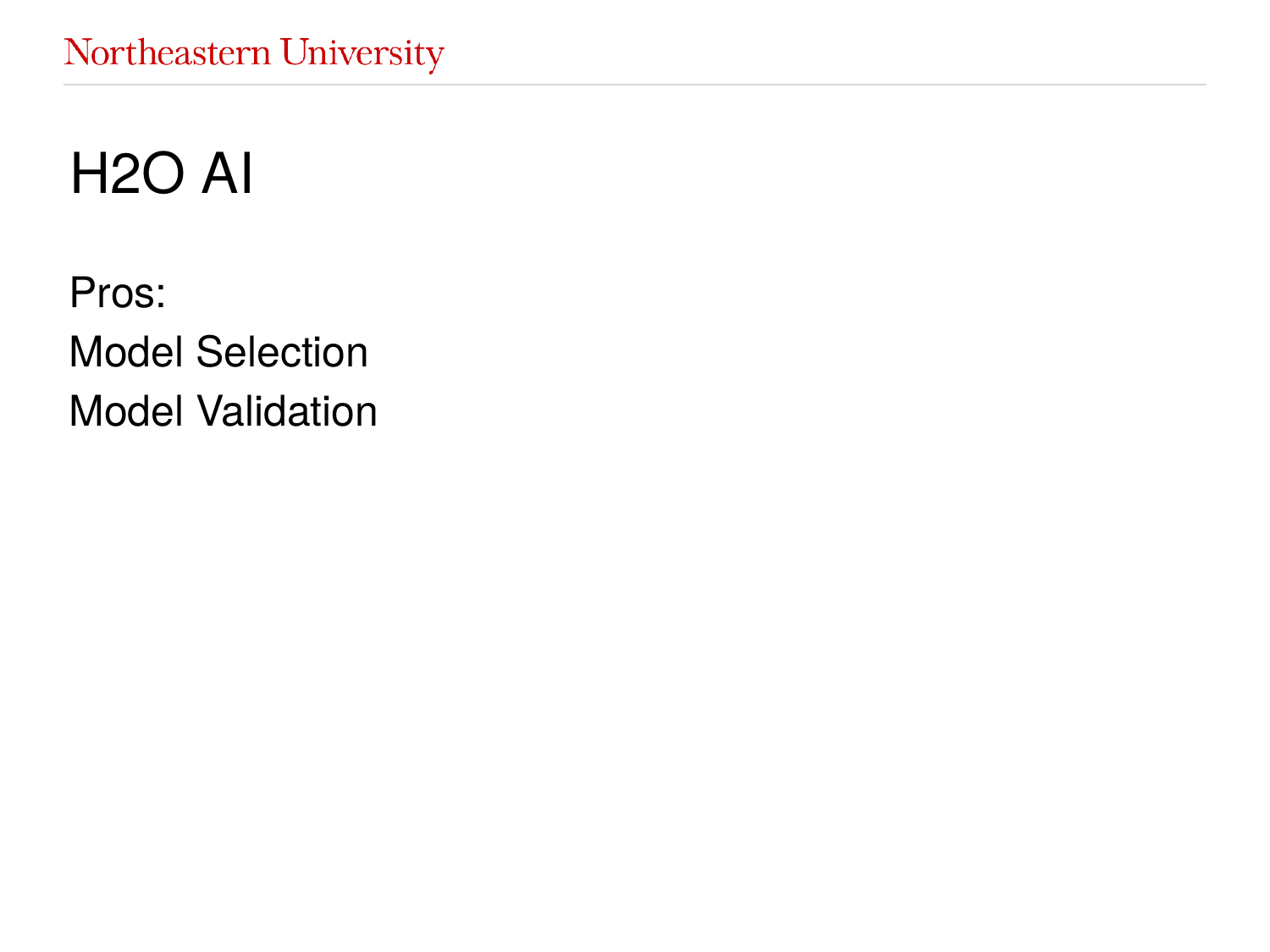

# H2O AI

Pros:
Model Selection
Model Validation